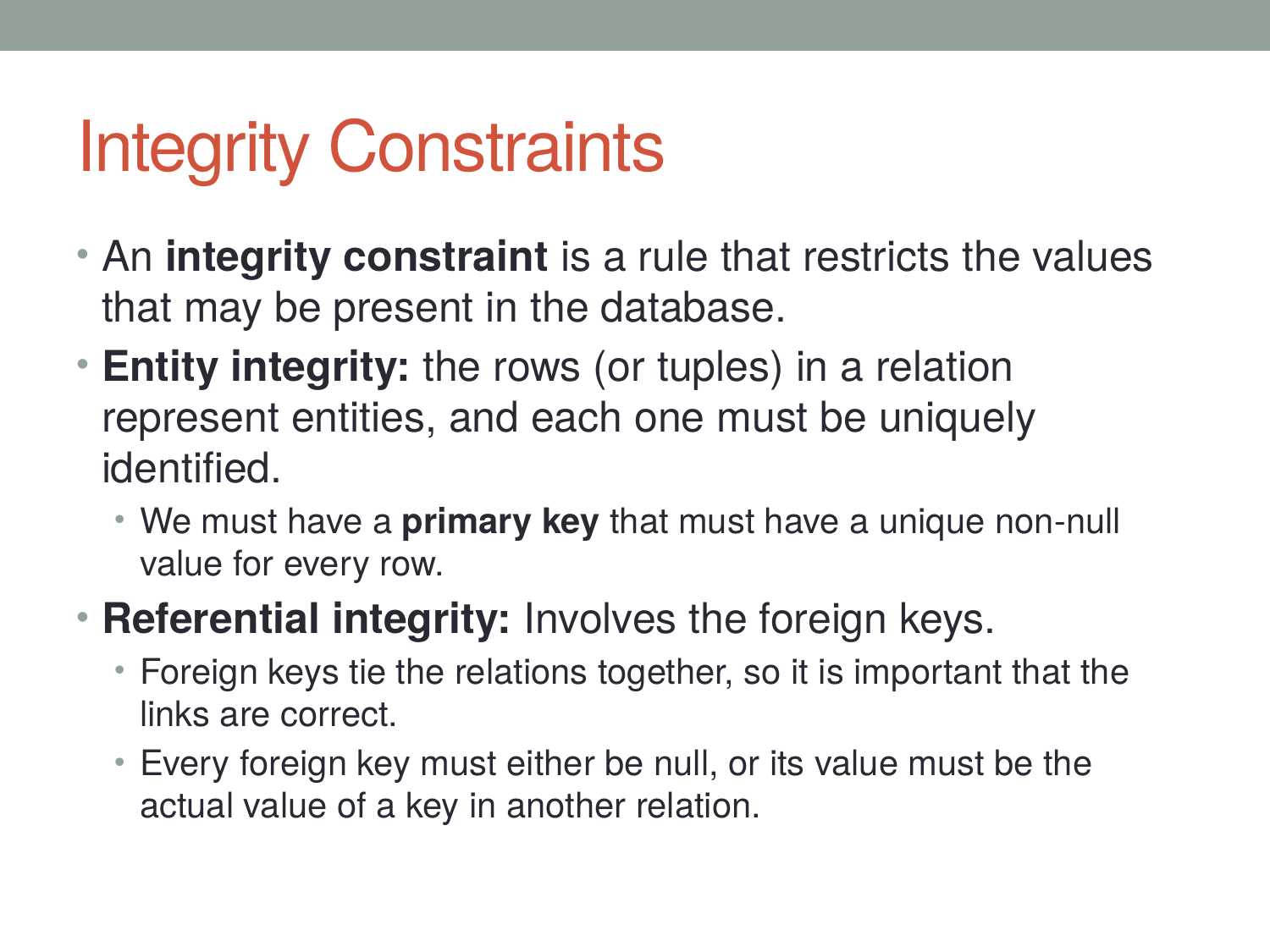

# Integrity Constraints
An integrity constraint is a rule that restricts the values that may be present in the database.
Entity integrity: the rows (or tuples) in a relation represent entities, and each one must be uniquely identified.
We must have a primary key that must have a unique non-null value for every row.
Referential integrity: Involves the foreign keys.
Foreign keys tie the relations together, so it is important that the links are correct.
Every foreign key must either be null, or its value must be the actual value of a key in another relation.